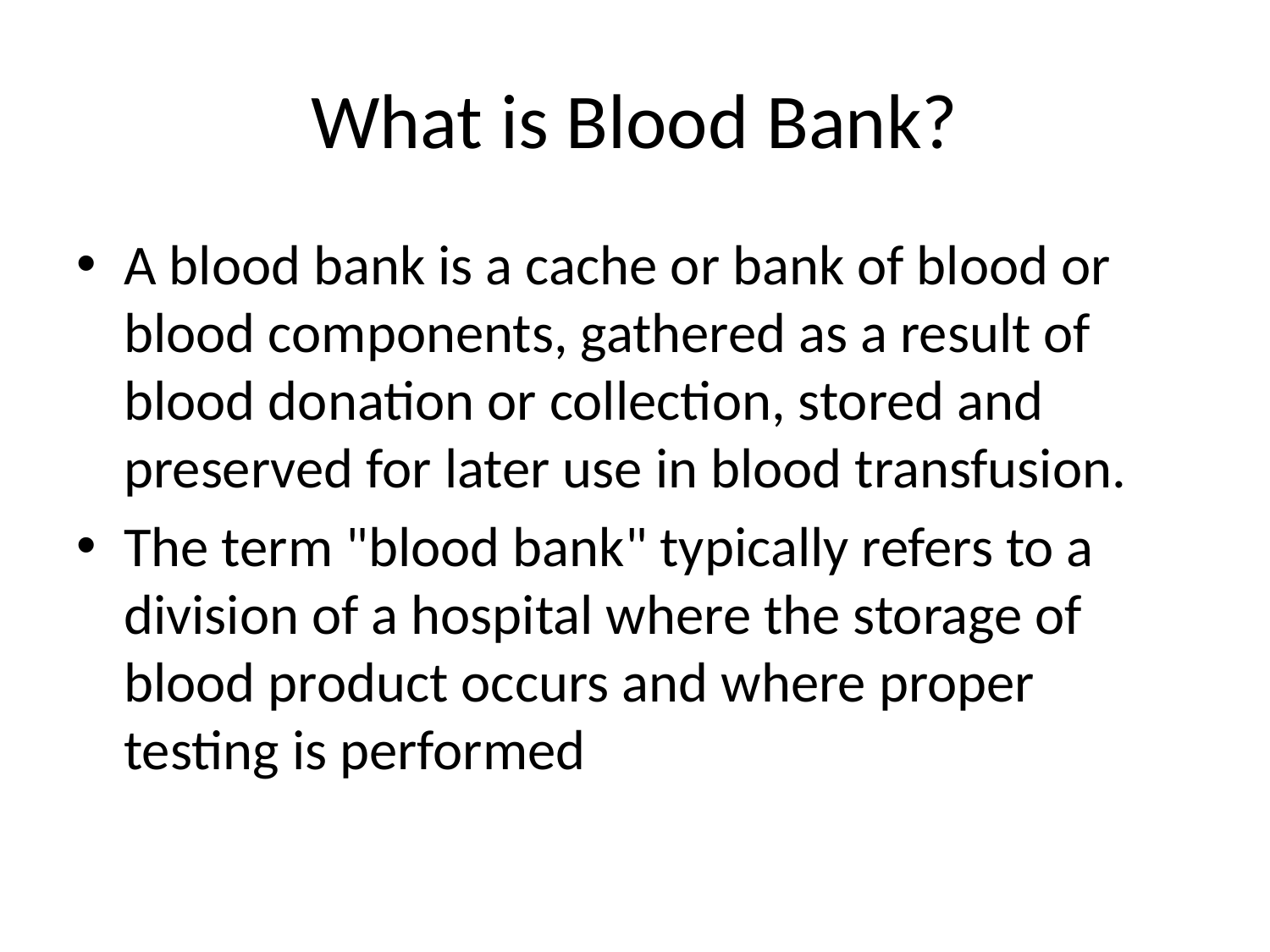

# What is Blood Bank?
A blood bank is a cache or bank of blood or blood components, gathered as a result of blood donation or collection, stored and preserved for later use in blood transfusion.
The term "blood bank" typically refers to a division of a hospital where the storage of blood product occurs and where proper testing is performed